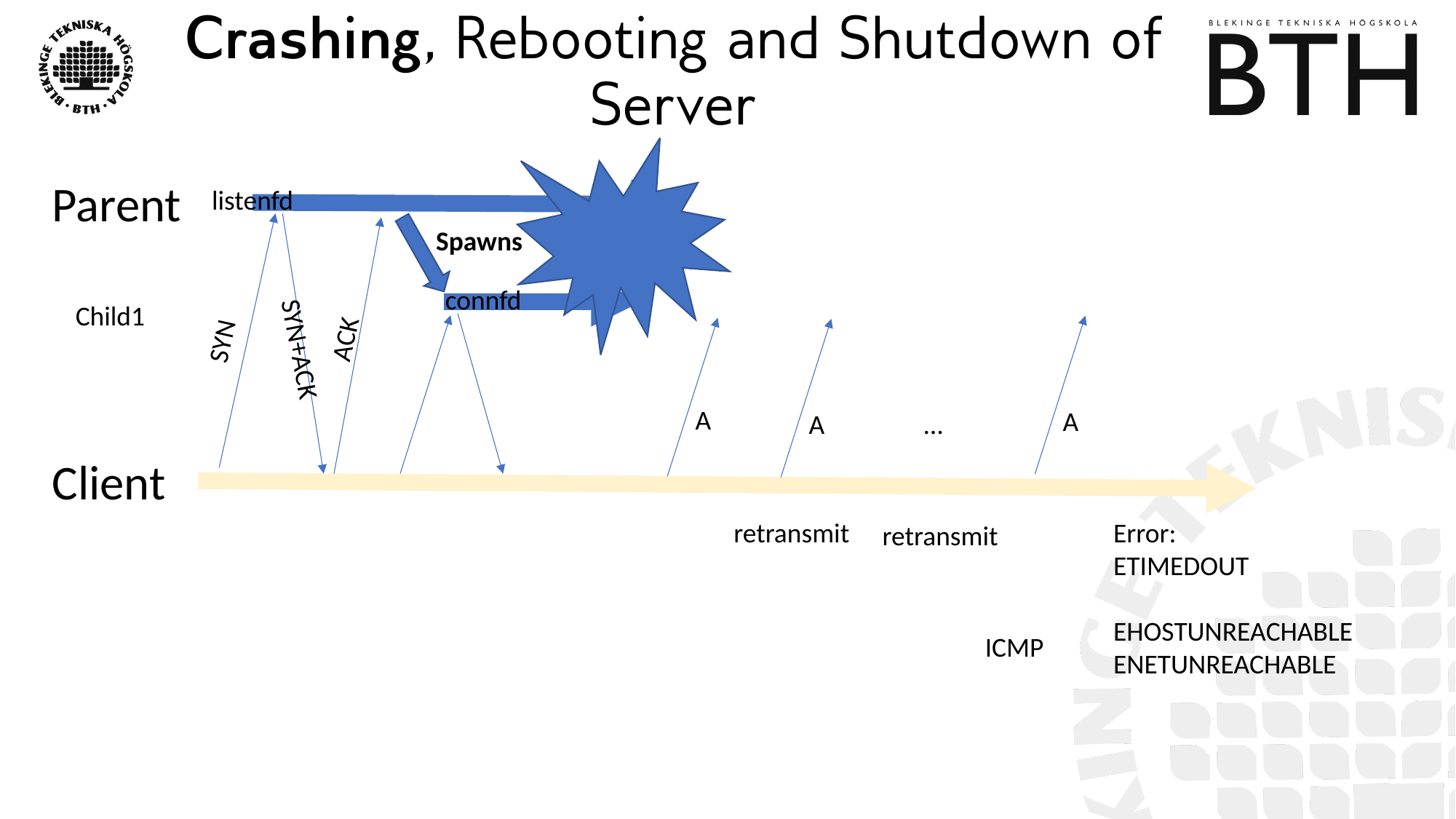

# Crashing, Rebooting and Shutdown of Server

Parent
listenfd

Spawns
Child1
connfd
ACK
SYN
SYN+ACK
A
A
…
A
Client
retransmit
Error:
ETIMEDOUT

EHOSTUNREACHABLE
ENETUNREACHABLE
retransmit
ICMP